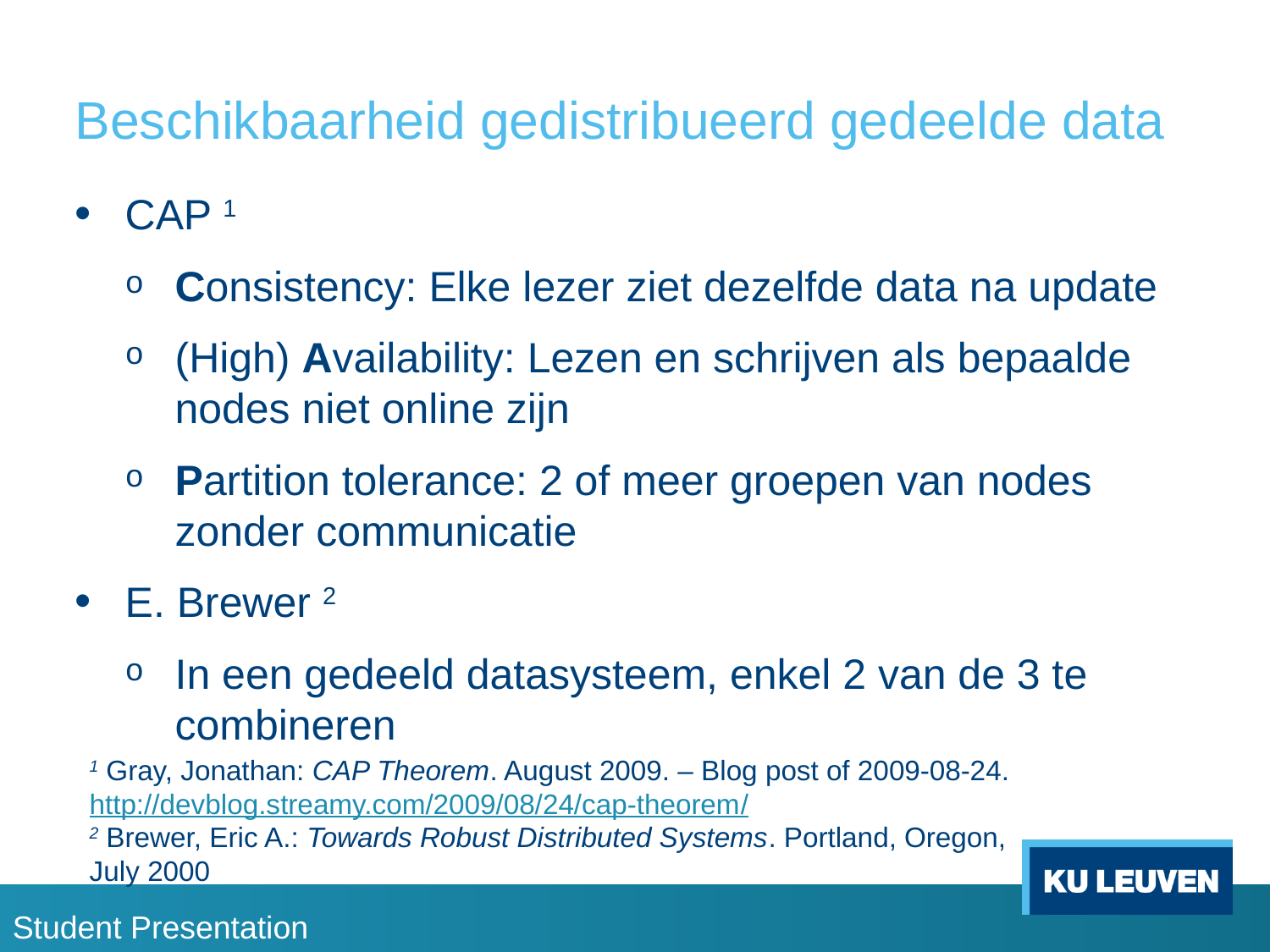

# Beschikbaarheid gedistribueerd gedeelde data
CAP 1
Consistency: Elke lezer ziet dezelfde data na update
(High) Availability: Lezen en schrijven als bepaalde nodes niet online zijn
Partition tolerance: 2 of meer groepen van nodes zonder communicatie
E. Brewer 2
In een gedeeld datasysteem, enkel 2 van de 3 te combineren

1 Gray, Jonathan: CAP Theorem. August 2009. – Blog post of 2009-08-24.
http://devblog.streamy.com/2009/08/24/cap-theorem/
2 Brewer, Eric A.: Towards Robust Distributed Systems. Portland, Oregon,
July 2000